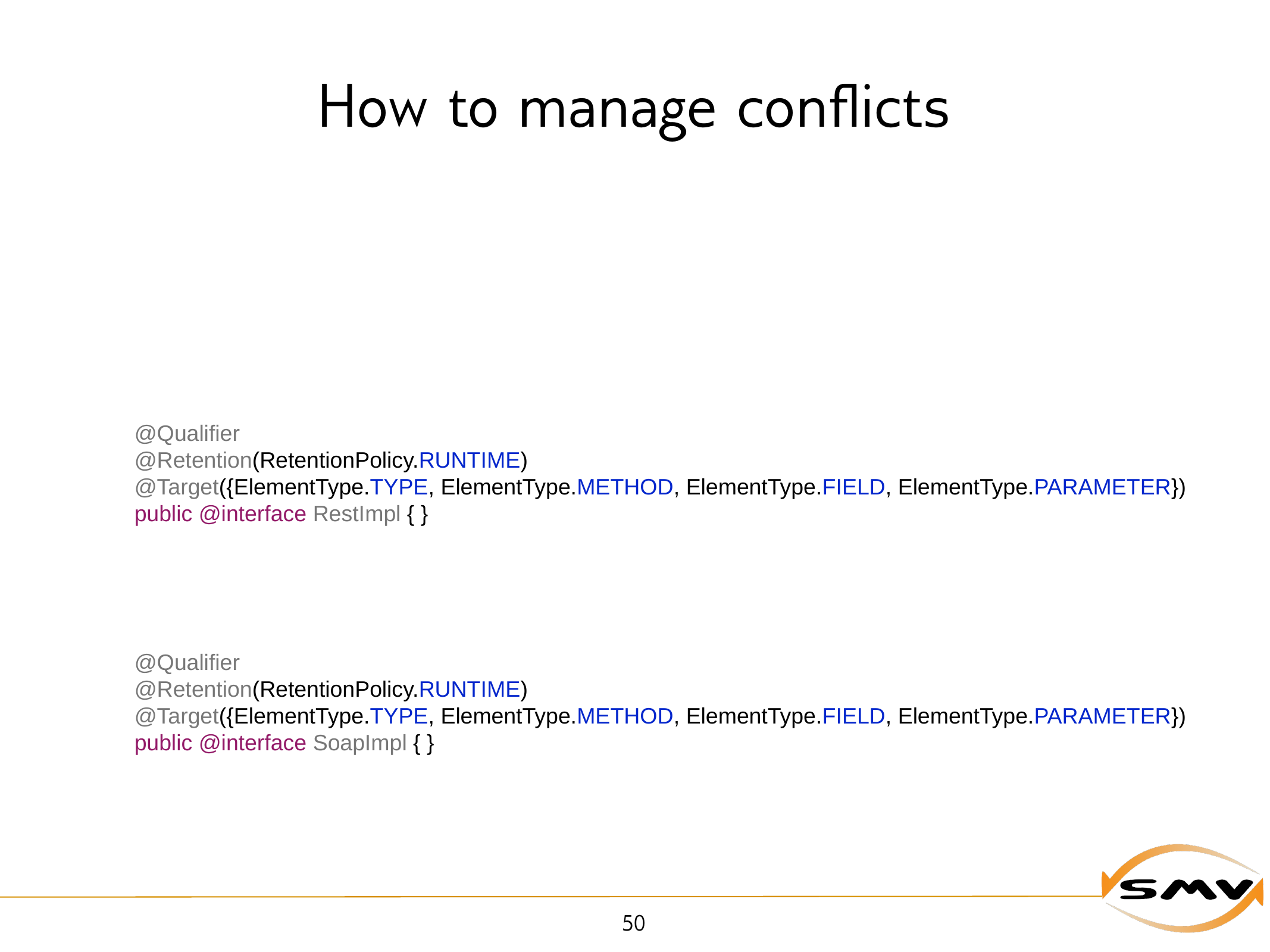

How to manage conflicts
@Qualifier
@Retention(RetentionPolicy.RUNTIME)
@Target({ElementType.TYPE, ElementType.METHOD, ElementType.FIELD, ElementType.PARAMETER})
public @interface RestImpl { }
@Qualifier
@Retention(RetentionPolicy.RUNTIME)
@Target({ElementType.TYPE, ElementType.METHOD, ElementType.FIELD, ElementType.PARAMETER})
public @interface SoapImpl { }
50